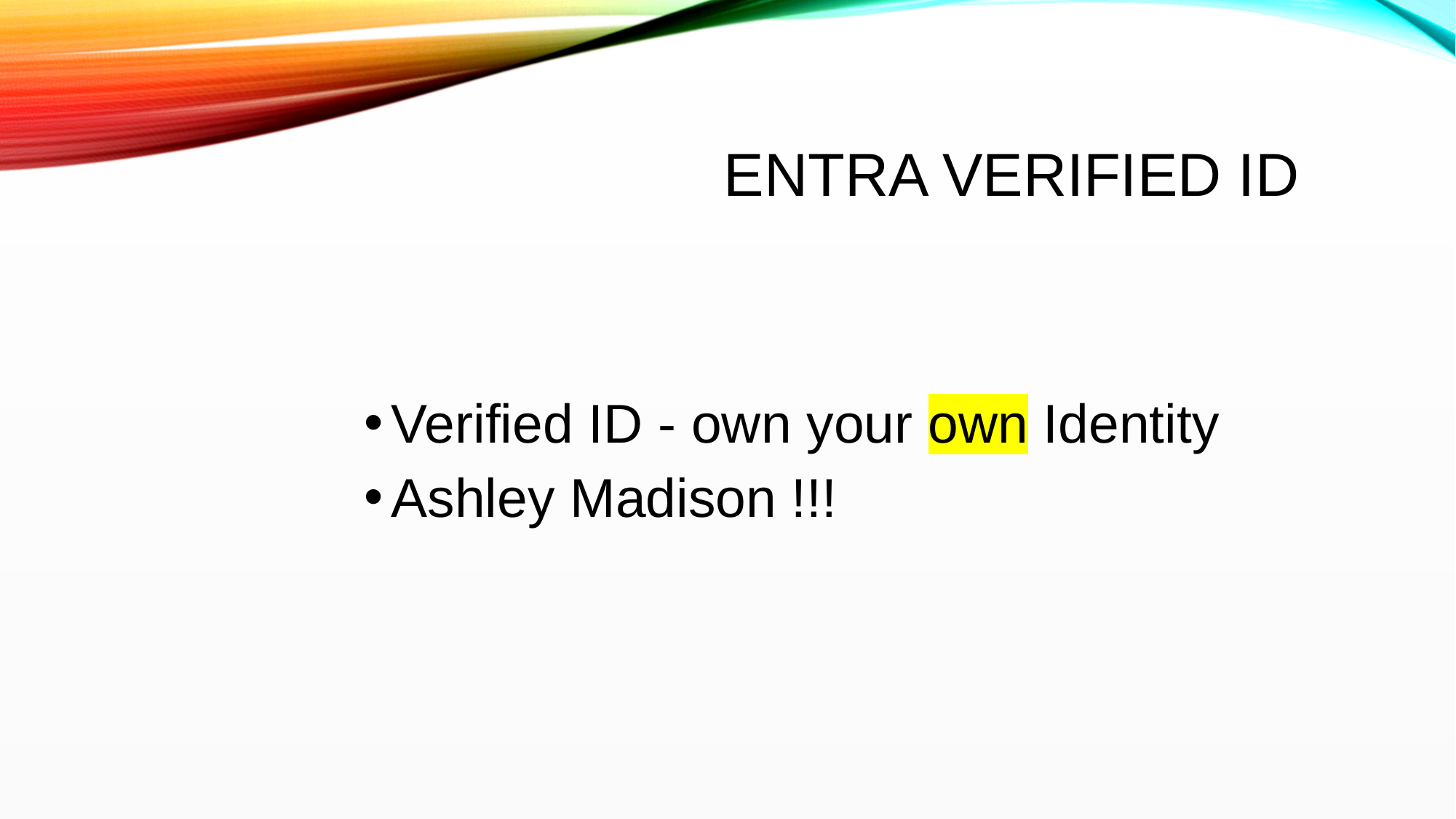

Entra Verified ID
Verified ID - own your own Identity
Ashley Madison !!!